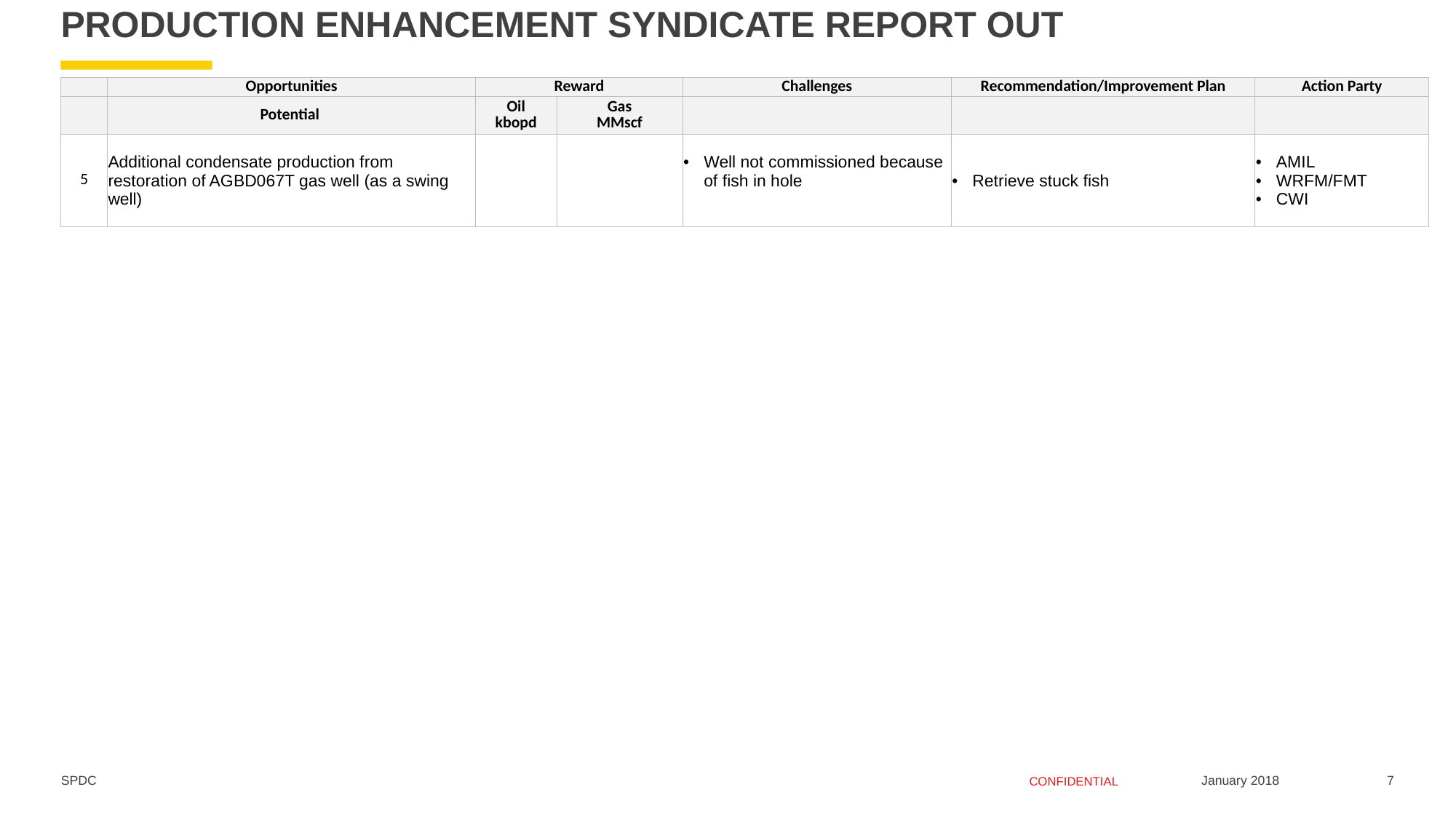

# PRODUCTION ENHANCEMENT SYNDICATE REPORT OUT
|  | Opportunities | Reward |  | Challenges | Recommendation/Improvement Plan | Action Party |
| --- | --- | --- | --- | --- | --- | --- |
|  | Potential | Oil kbopd | Gas MMscf |  |  |  |
| 5 | Additional condensate production from restoration of AGBD067T gas well (as a swing well) |  |  | Well not commissioned because of fish in hole | Retrieve stuck fish | AMIL WRFM/FMT CWI |

7
January 2018